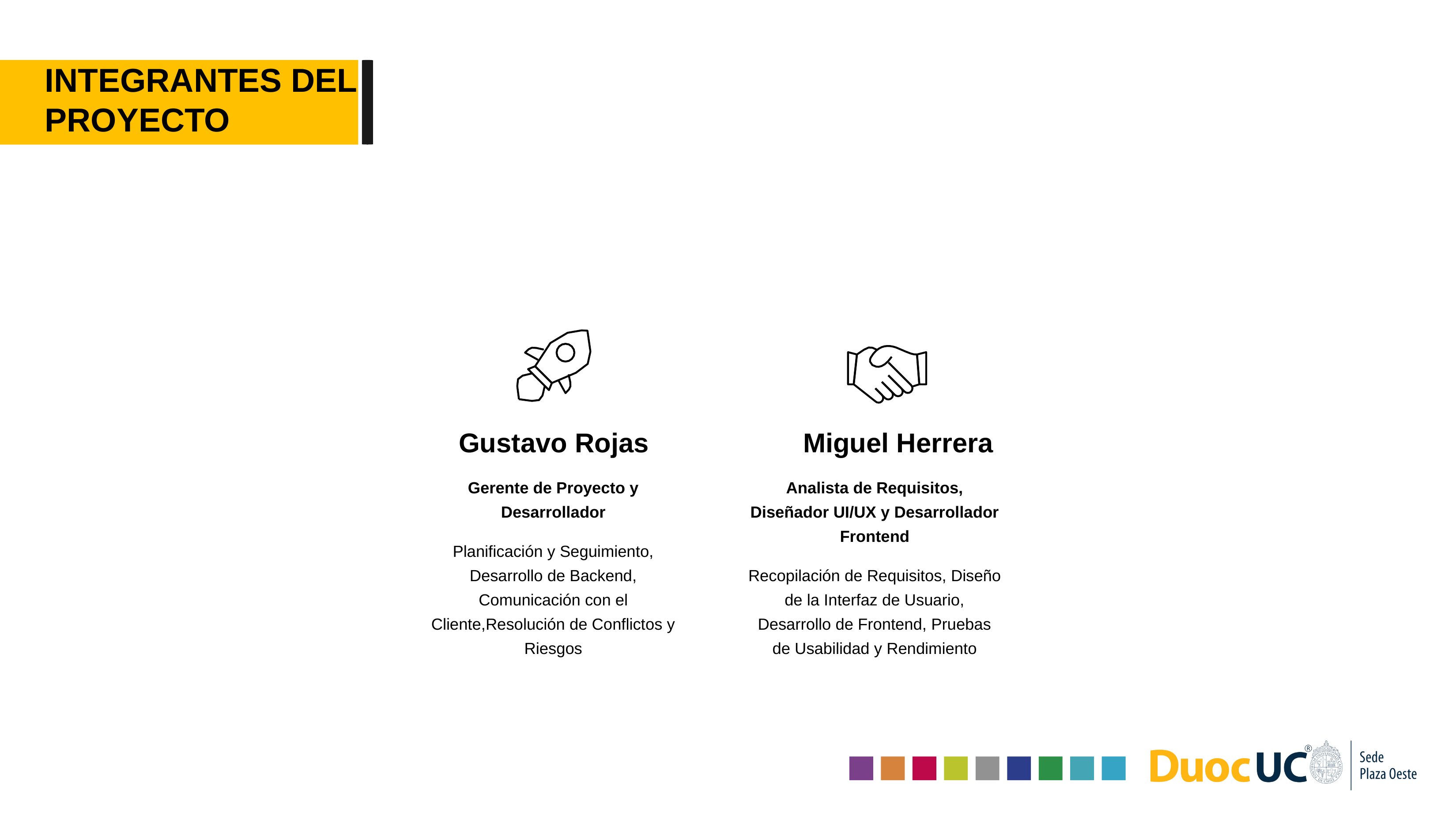

INTEGRANTES DEL PROYECTO

Gustavo Rojas
Gerente de Proyecto y Desarrollador
Planificación y Seguimiento, Desarrollo de Backend, Comunicación con el Cliente,Resolución de Conflictos y Riesgos
Miguel Herrera
Analista de Requisitos, Diseñador UI/UX y Desarrollador Frontend
Recopilación de Requisitos, Diseño de la Interfaz de Usuario, Desarrollo de Frontend, Pruebas de Usabilidad y Rendimiento